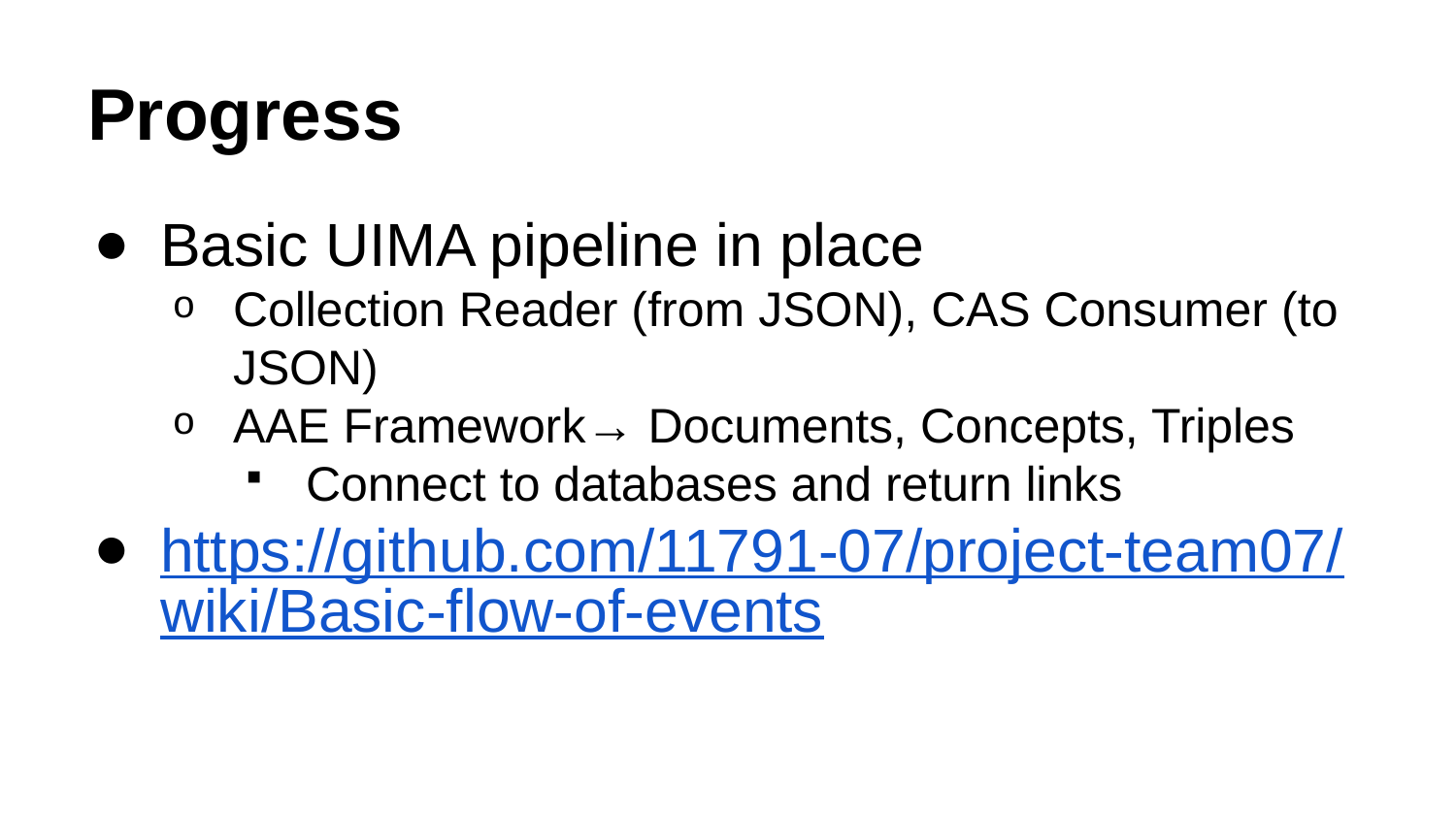

# Progress
Basic UIMA pipeline in place
Collection Reader (from JSON), CAS Consumer (to JSON)
AAE Framework→ Documents, Concepts, Triples
Connect to databases and return links
https://github.com/11791-07/project-team07/wiki/Basic-flow-of-events